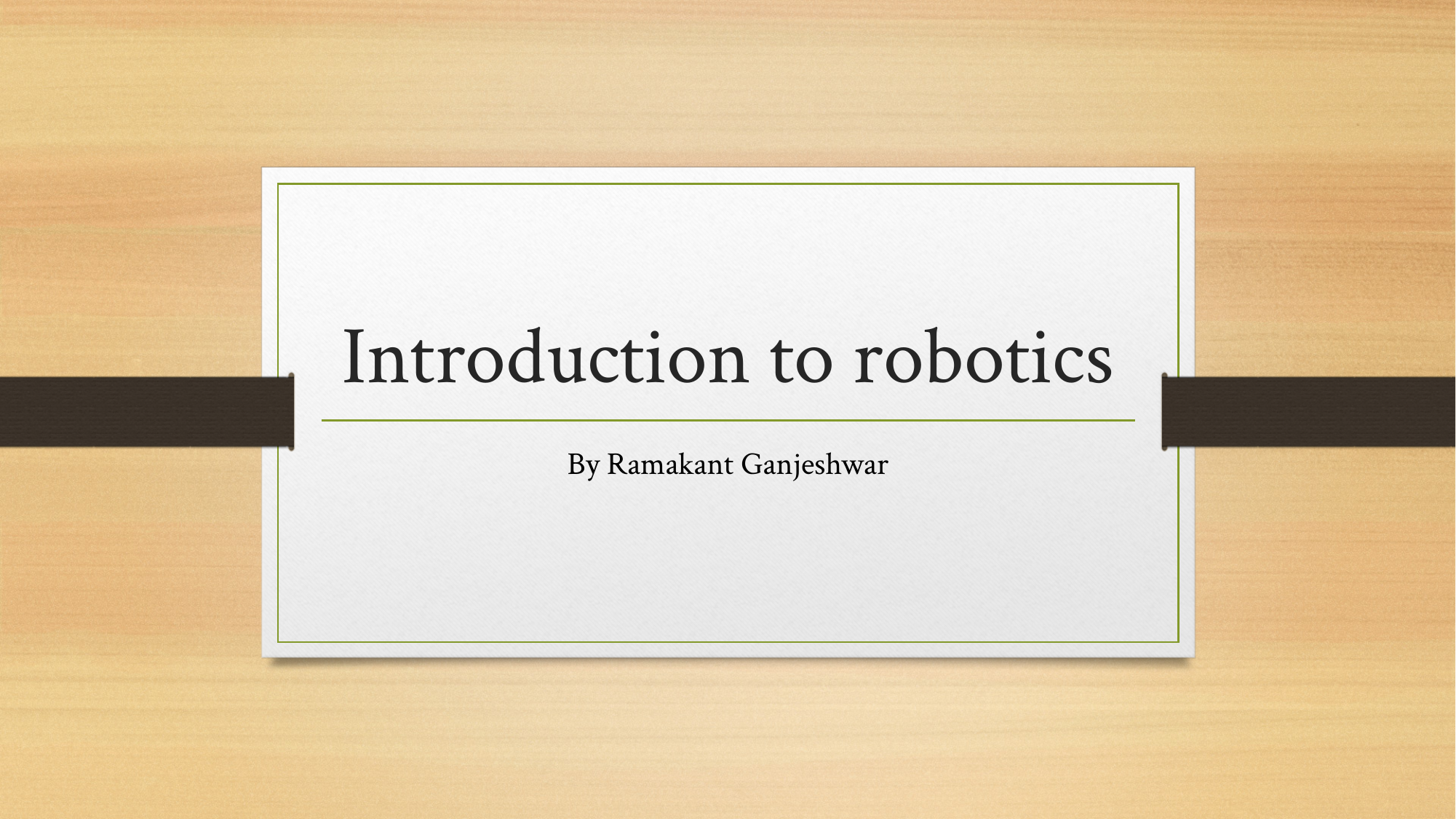

# Introduction to robotics
By Ramakant Ganjeshwar